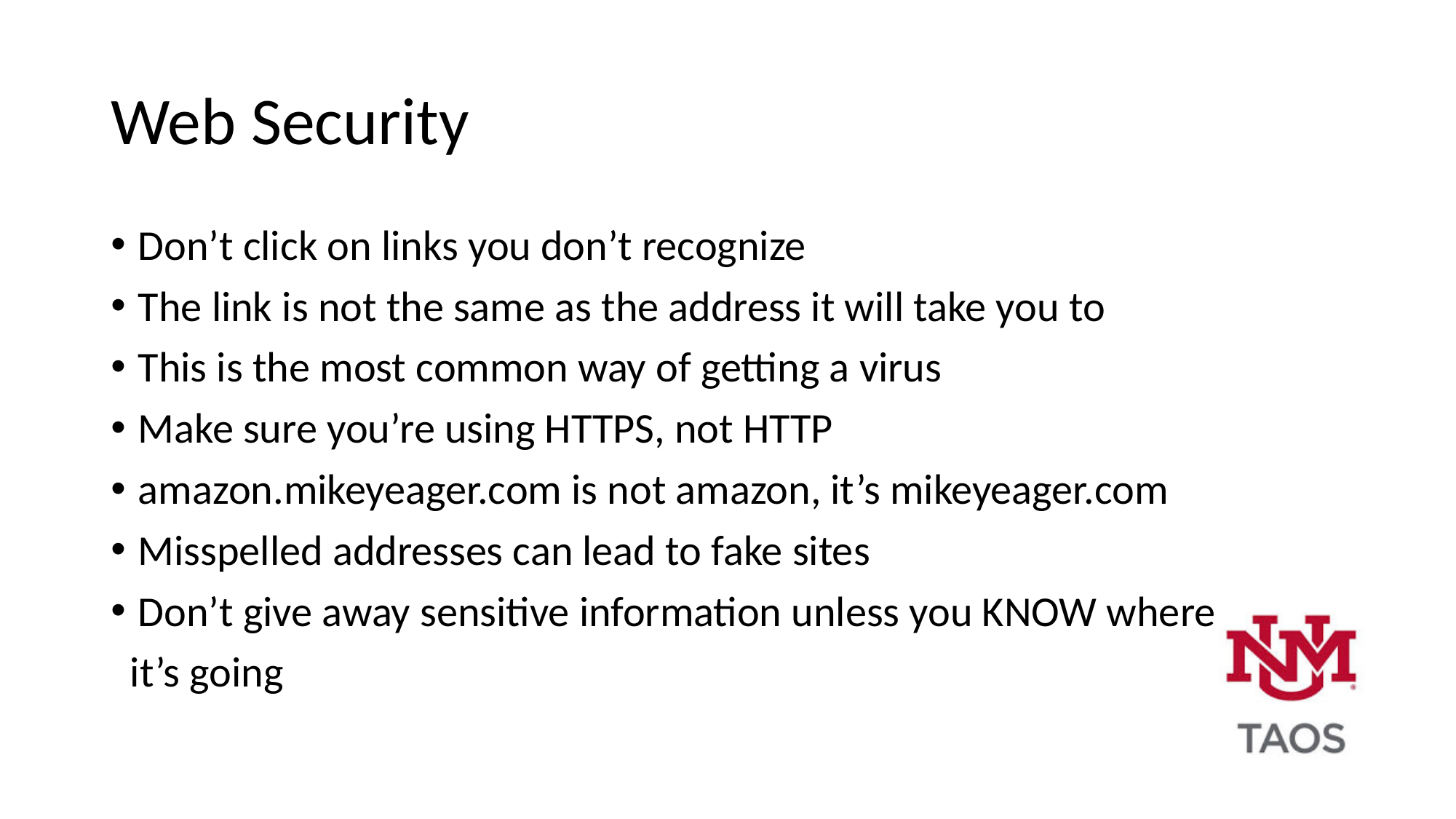

# Web Security
Don’t click on links you don’t recognize
The link is not the same as the address it will take you to
This is the most common way of getting a virus
Make sure you’re using HTTPS, not HTTP
amazon.mikeyeager.com is not amazon, it’s mikeyeager.com
Misspelled addresses can lead to fake sites
Don’t give away sensitive information unless you KNOW where
  it’s going